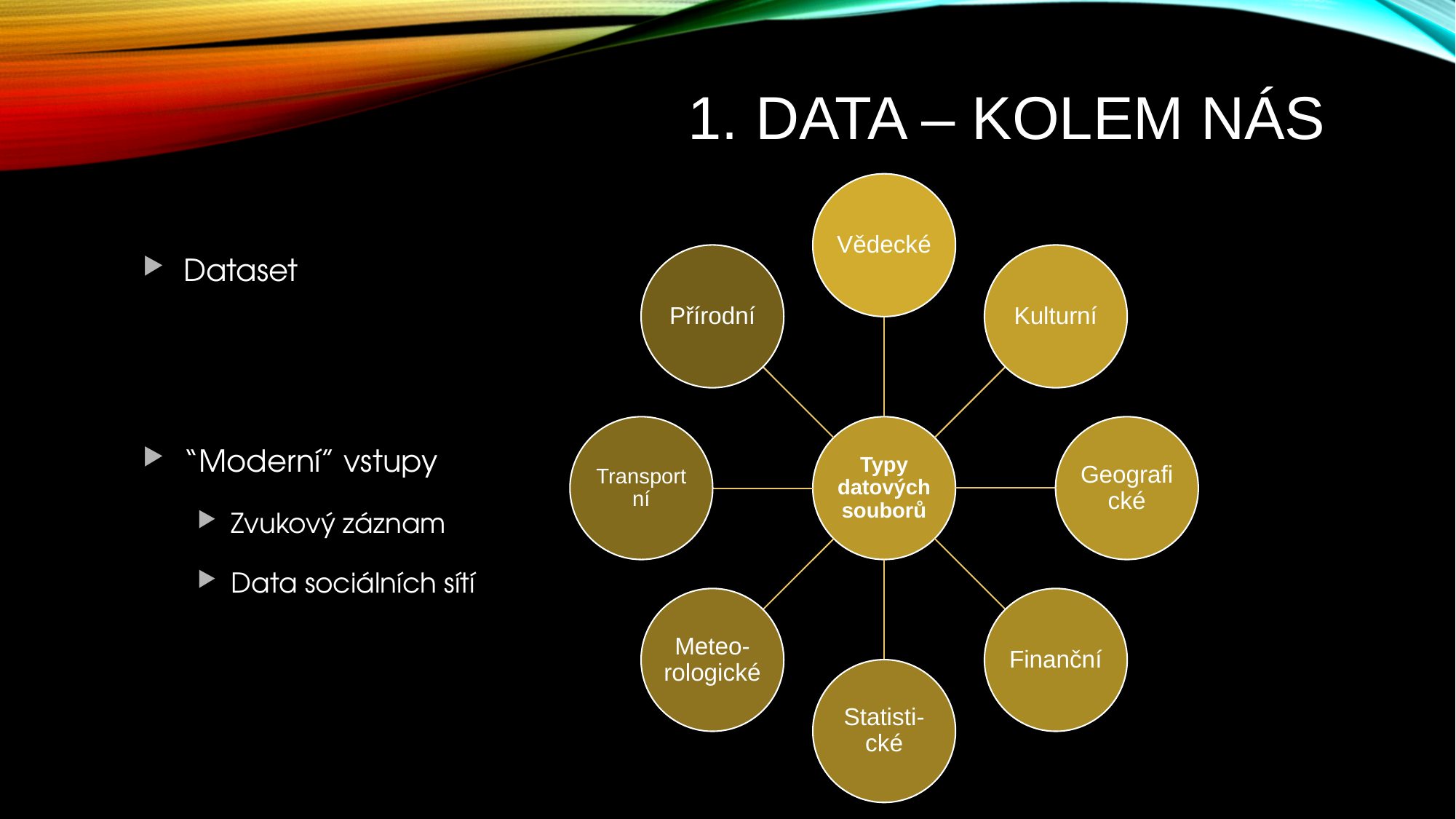

# 1. Data – kolem nás
Typy datových souborů

Vědecké

Kulturní

Geografické

Finanční

Statisti-cké

Meteo-rologické

Transportní

Přírodní
Dataset

“Moderní” vstupy
Zvukový záznam
Data sociálních sítí